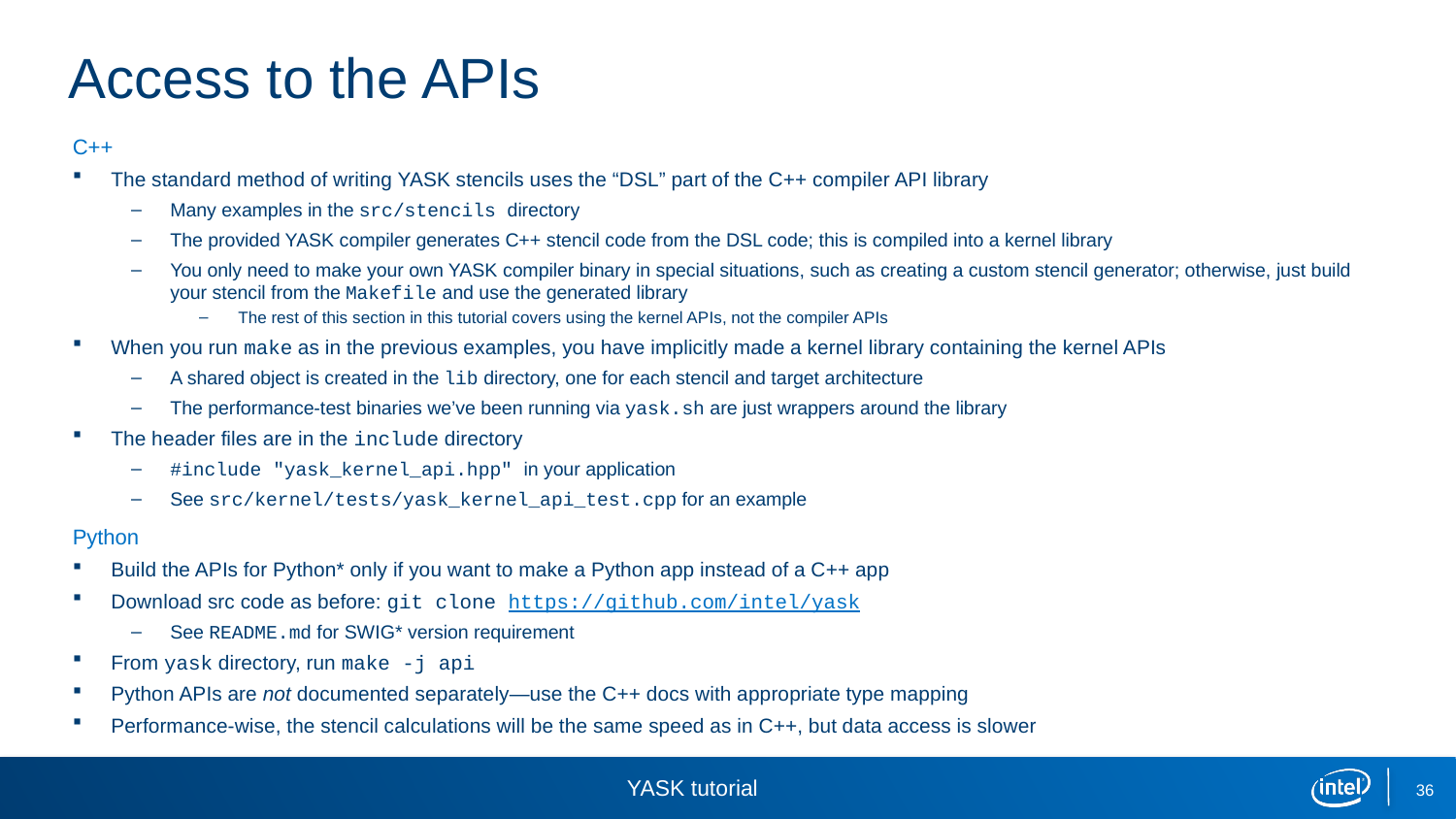

# Access to the APIs
C++
The standard method of writing YASK stencils uses the “DSL” part of the C++ compiler API library
Many examples in the src/stencils directory
The provided YASK compiler generates C++ stencil code from the DSL code; this is compiled into a kernel library
You only need to make your own YASK compiler binary in special situations, such as creating a custom stencil generator; otherwise, just build your stencil from the Makefile and use the generated library
The rest of this section in this tutorial covers using the kernel APIs, not the compiler APIs
When you run make as in the previous examples, you have implicitly made a kernel library containing the kernel APIs
A shared object is created in the lib directory, one for each stencil and target architecture
The performance-test binaries we’ve been running via yask.sh are just wrappers around the library
The header files are in the include directory
#include "yask_kernel_api.hpp" in your application
See src/kernel/tests/yask_kernel_api_test.cpp for an example
Python
Build the APIs for Python* only if you want to make a Python app instead of a C++ app
Download src code as before: git clone https://github.com/intel/yask
See README.md for SWIG* version requirement
From yask directory, run make -j api
Python APIs are not documented separately—use the C++ docs with appropriate type mapping
Performance-wise, the stencil calculations will be the same speed as in C++, but data access is slower

YASK tutorial
36